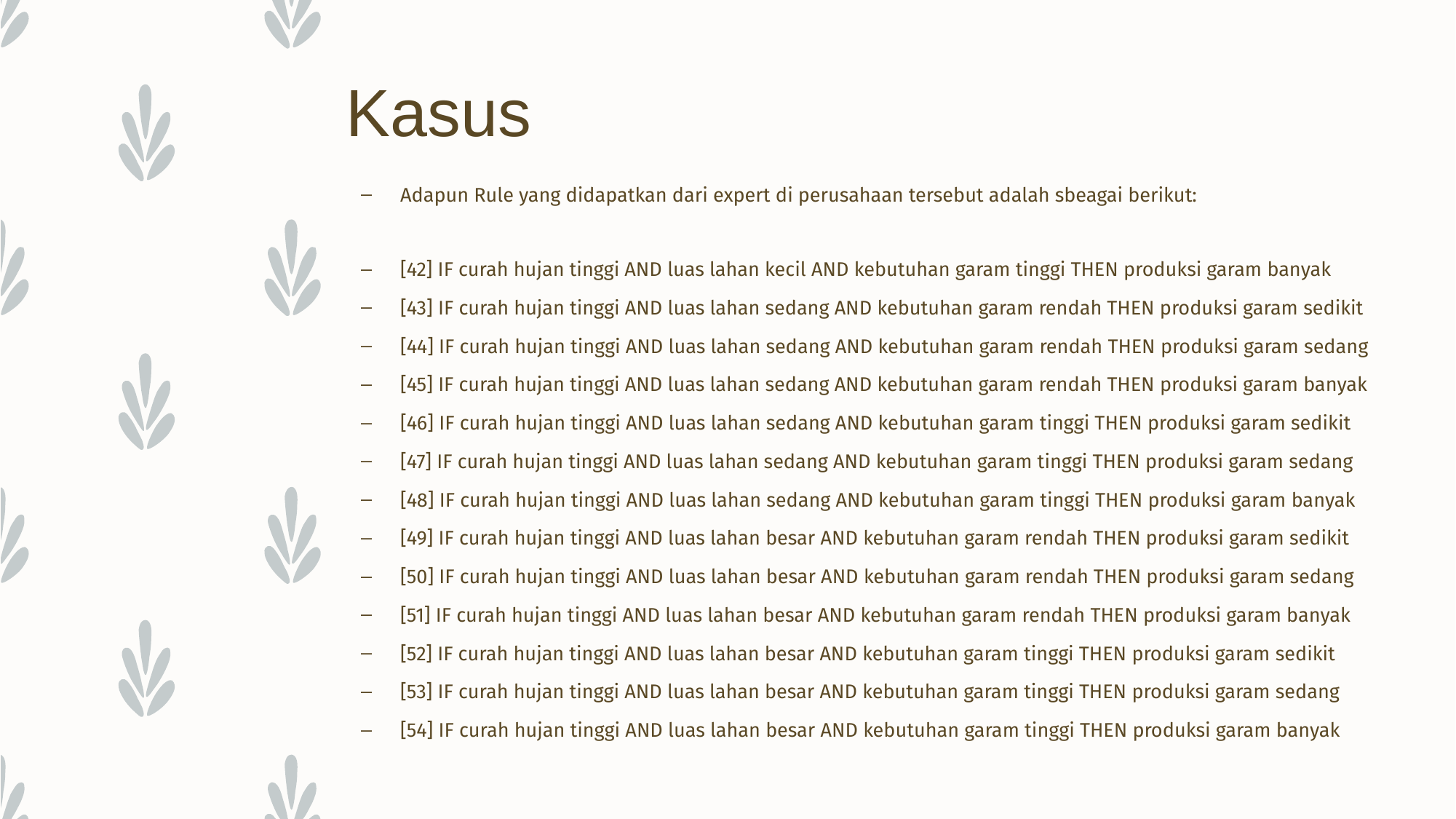

# Kasus
Adapun Rule yang didapatkan dari expert di perusahaan tersebut adalah sbeagai berikut:

[42] IF curah hujan tinggi AND luas lahan kecil AND kebutuhan garam tinggi THEN produksi garam banyak
[43] IF curah hujan tinggi AND luas lahan sedang AND kebutuhan garam rendah THEN produksi garam sedikit
[44] IF curah hujan tinggi AND luas lahan sedang AND kebutuhan garam rendah THEN produksi garam sedang
[45] IF curah hujan tinggi AND luas lahan sedang AND kebutuhan garam rendah THEN produksi garam banyak
[46] IF curah hujan tinggi AND luas lahan sedang AND kebutuhan garam tinggi THEN produksi garam sedikit
[47] IF curah hujan tinggi AND luas lahan sedang AND kebutuhan garam tinggi THEN produksi garam sedang
[48] IF curah hujan tinggi AND luas lahan sedang AND kebutuhan garam tinggi THEN produksi garam banyak
[49] IF curah hujan tinggi AND luas lahan besar AND kebutuhan garam rendah THEN produksi garam sedikit
[50] IF curah hujan tinggi AND luas lahan besar AND kebutuhan garam rendah THEN produksi garam sedang
[51] IF curah hujan tinggi AND luas lahan besar AND kebutuhan garam rendah THEN produksi garam banyak
[52] IF curah hujan tinggi AND luas lahan besar AND kebutuhan garam tinggi THEN produksi garam sedikit
[53] IF curah hujan tinggi AND luas lahan besar AND kebutuhan garam tinggi THEN produksi garam sedang
[54] IF curah hujan tinggi AND luas lahan besar AND kebutuhan garam tinggi THEN produksi garam banyak